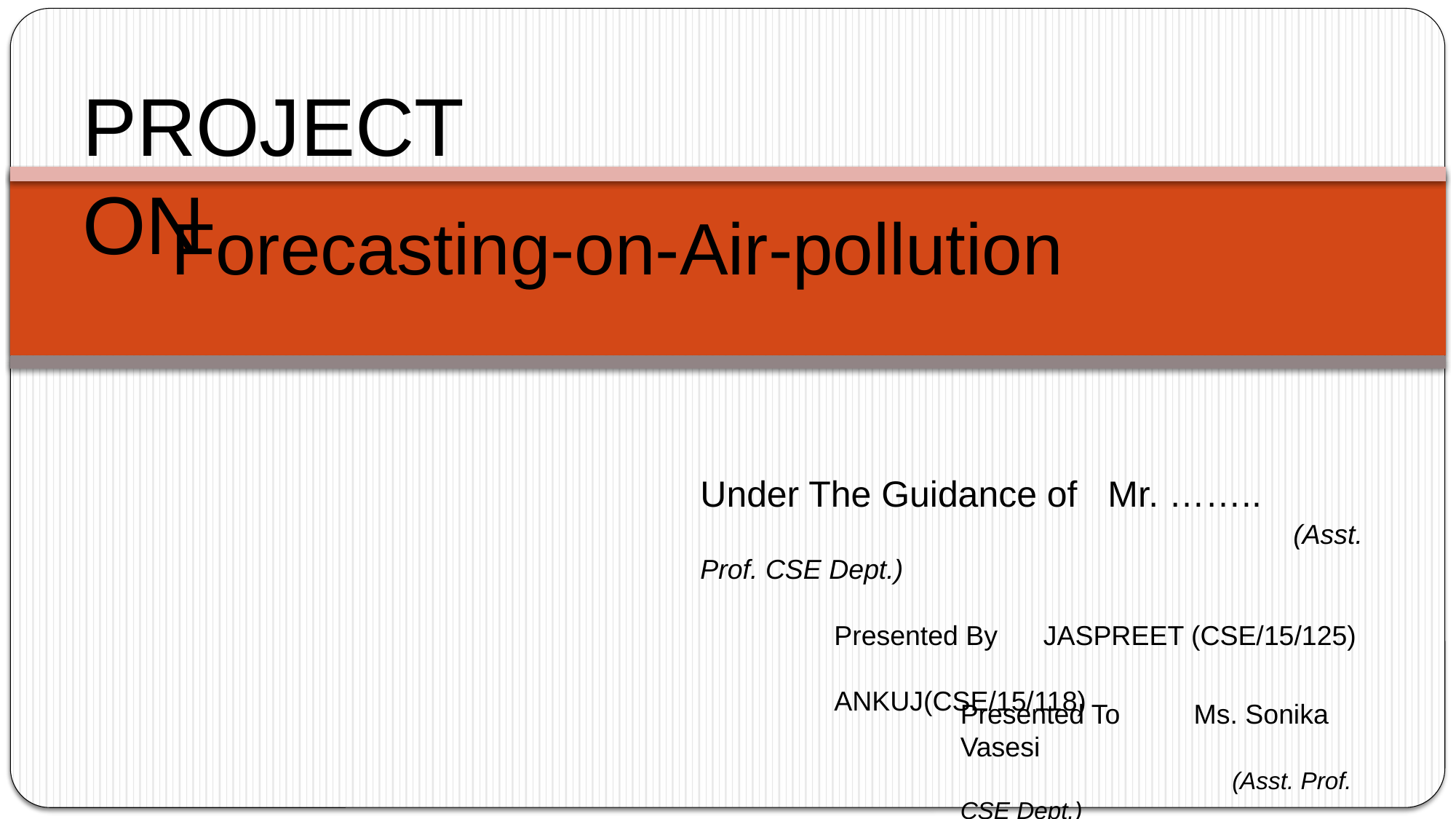

PROJECT ON
Forecasting-on-Air-pollution
Under The Guidance of   Mr. ……..						       (Asst. Prof. CSE Dept.)
Presented By      JASPREET (CSE/15/125)
			    ANKUJ(CSE/15/118)
Presented To	  Ms. Sonika Vasesi
		       (Asst. Prof. CSE Dept.)